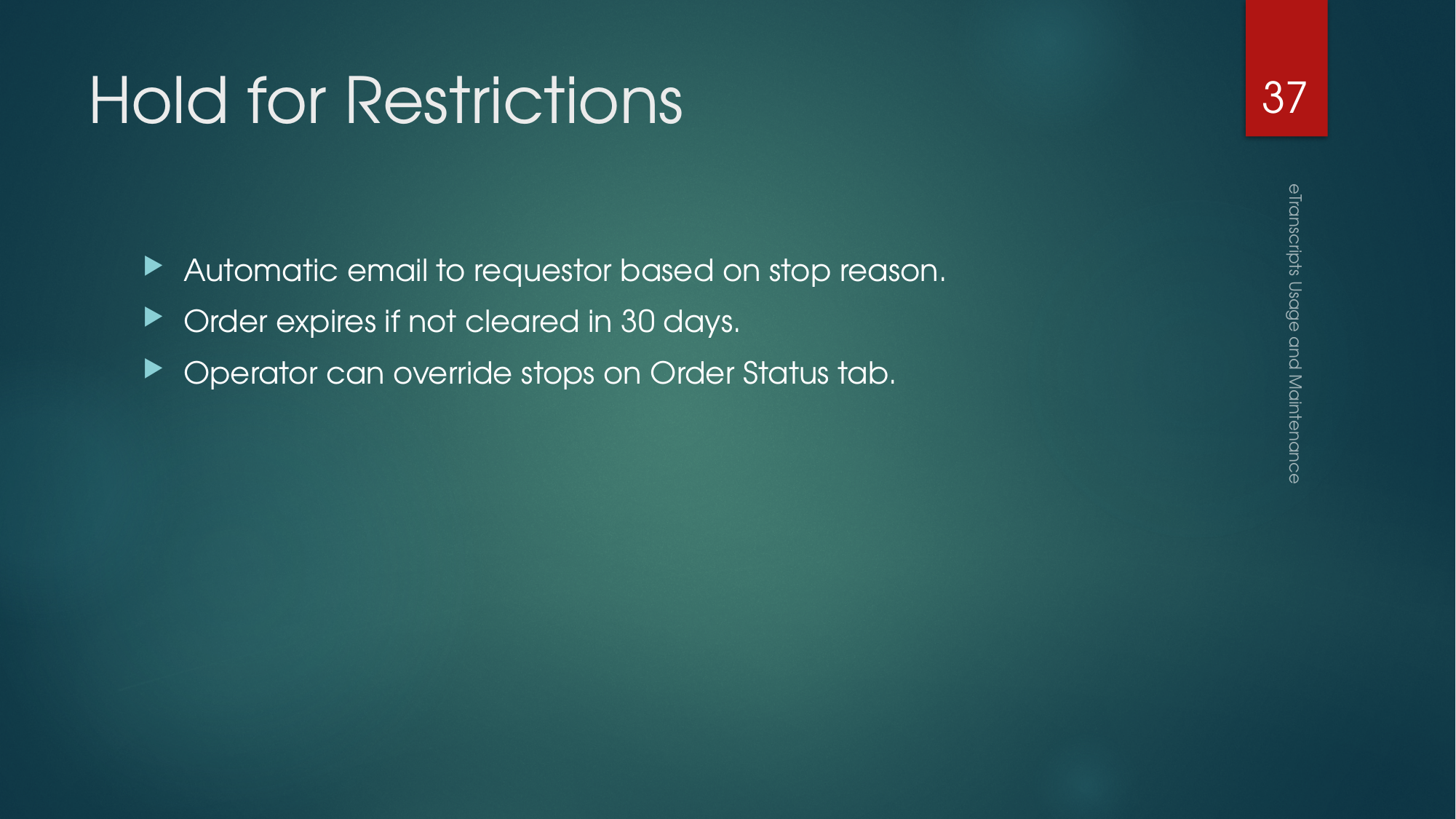

37
# Hold for Restrictions
Automatic email to requestor based on stop reason.
Order expires if not cleared in 30 days.
Operator can override stops on Order Status tab.
eTranscripts Usage and Maintenance